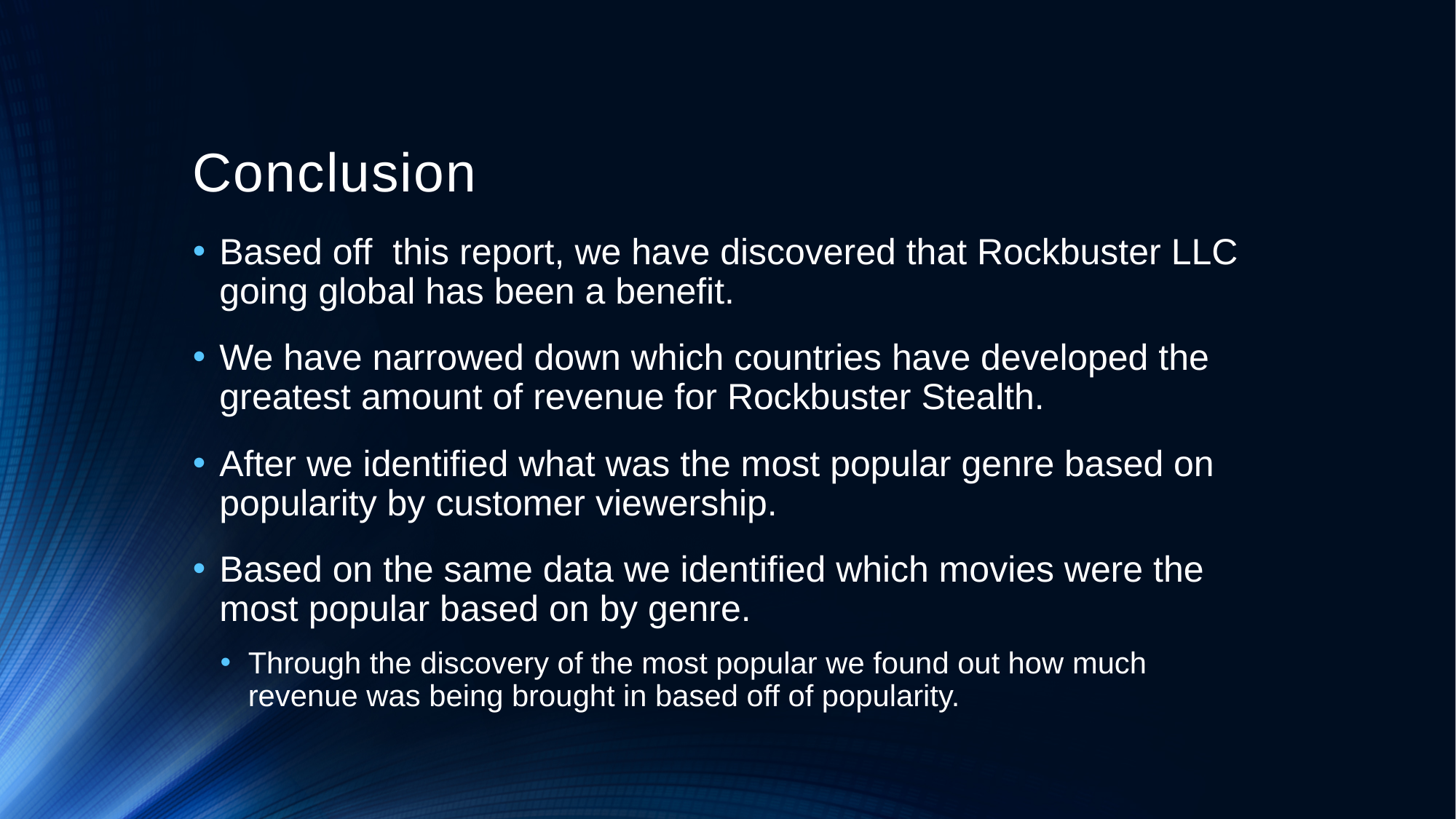

# Conclusion
Based off  this report, we have discovered that Rockbuster LLC going global has been a benefit.
We have narrowed down which countries have developed the greatest amount of revenue for Rockbuster Stealth.
After we identified what was the most popular genre based on popularity by customer viewership.
Based on the same data we identified which movies were the most popular based on by genre.
Through the discovery of the most popular we found out how much revenue was being brought in based off of popularity.